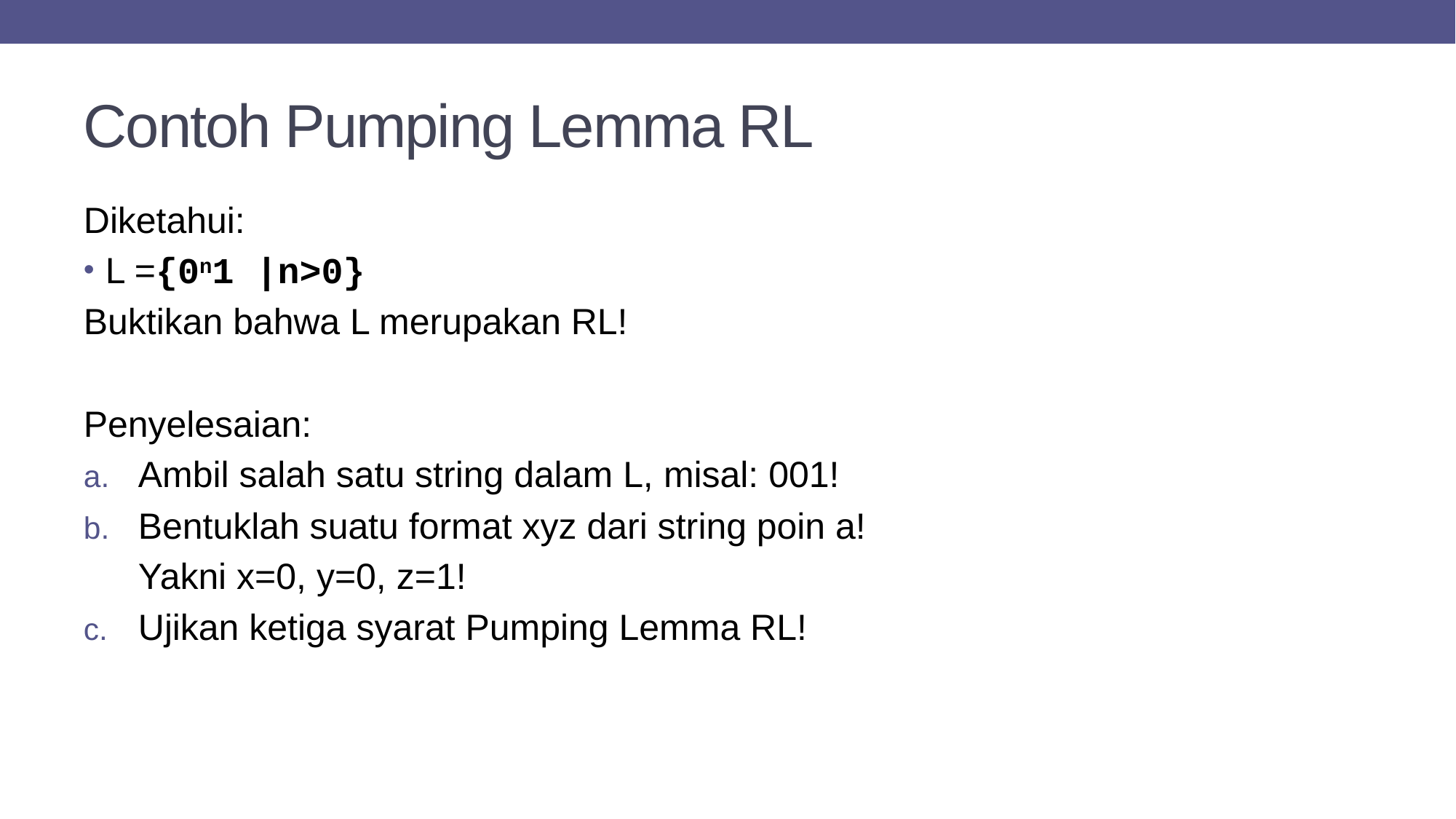

# Contoh Pumping Lemma RL
Diketahui:
L ={0n1 |n>0}
Buktikan bahwa L merupakan RL!

Penyelesaian:
Ambil salah satu string dalam L, misal: 001!
Bentuklah suatu format xyz dari string poin a!
Yakni x=0, y=0, z=1!
Ujikan ketiga syarat Pumping Lemma RL!